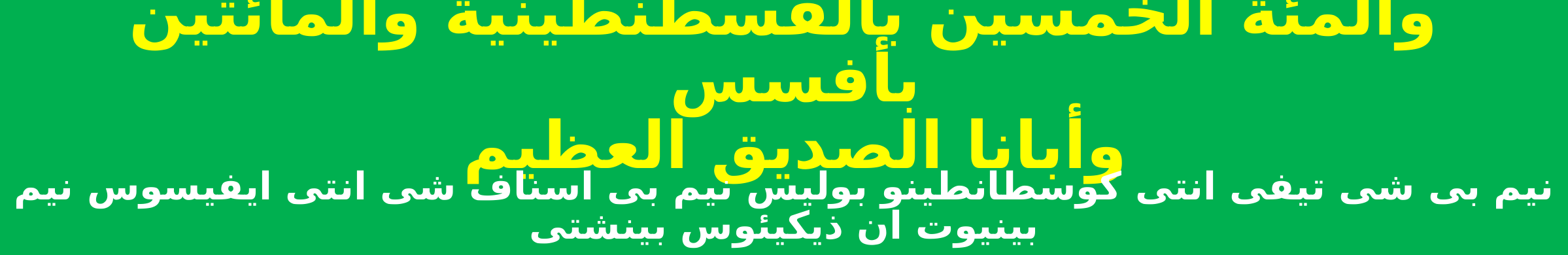

والمئة الخمسين بالقسطنطينية والمائتين بأفسس
وأبانا الصديق العظيم
نيم بى شى تيفى انتى كوسطانطينو بوليس نيم بى اسناف شى انتى ايفيسوس نيم بينيوت ان ذيكيئوس بينشتى